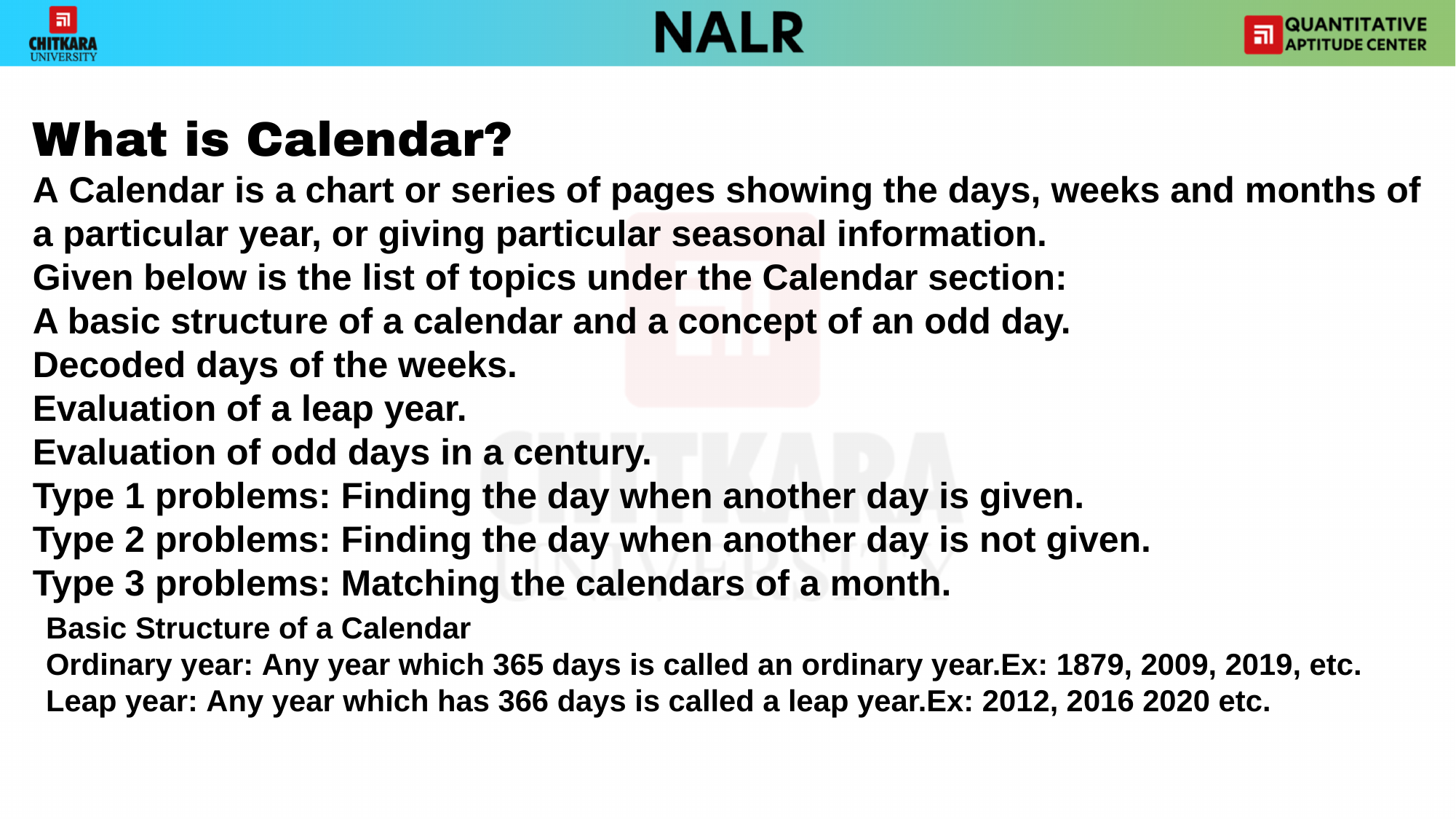

#

What is Calendar?
A Calendar is a chart or series of pages showing the days, weeks and months of a particular year, or giving particular seasonal information.
Given below is the list of topics under the Calendar section:
A basic structure of a calendar and a concept of an odd day.
Decoded days of the weeks.
Evaluation of a leap year.
Evaluation of odd days in a century.
Type 1 problems: Finding the day when another day is given.
Type 2 problems: Finding the day when another day is not given.
Type 3 problems: Matching the calendars of a month.
Basic Structure of a Calendar
Ordinary year: Any year which 365 days is called an ordinary year.Ex: 1879, 2009, 2019, etc.
Leap year: Any year which has 366 days is called a leap year.Ex: 2012, 2016 2020 etc.